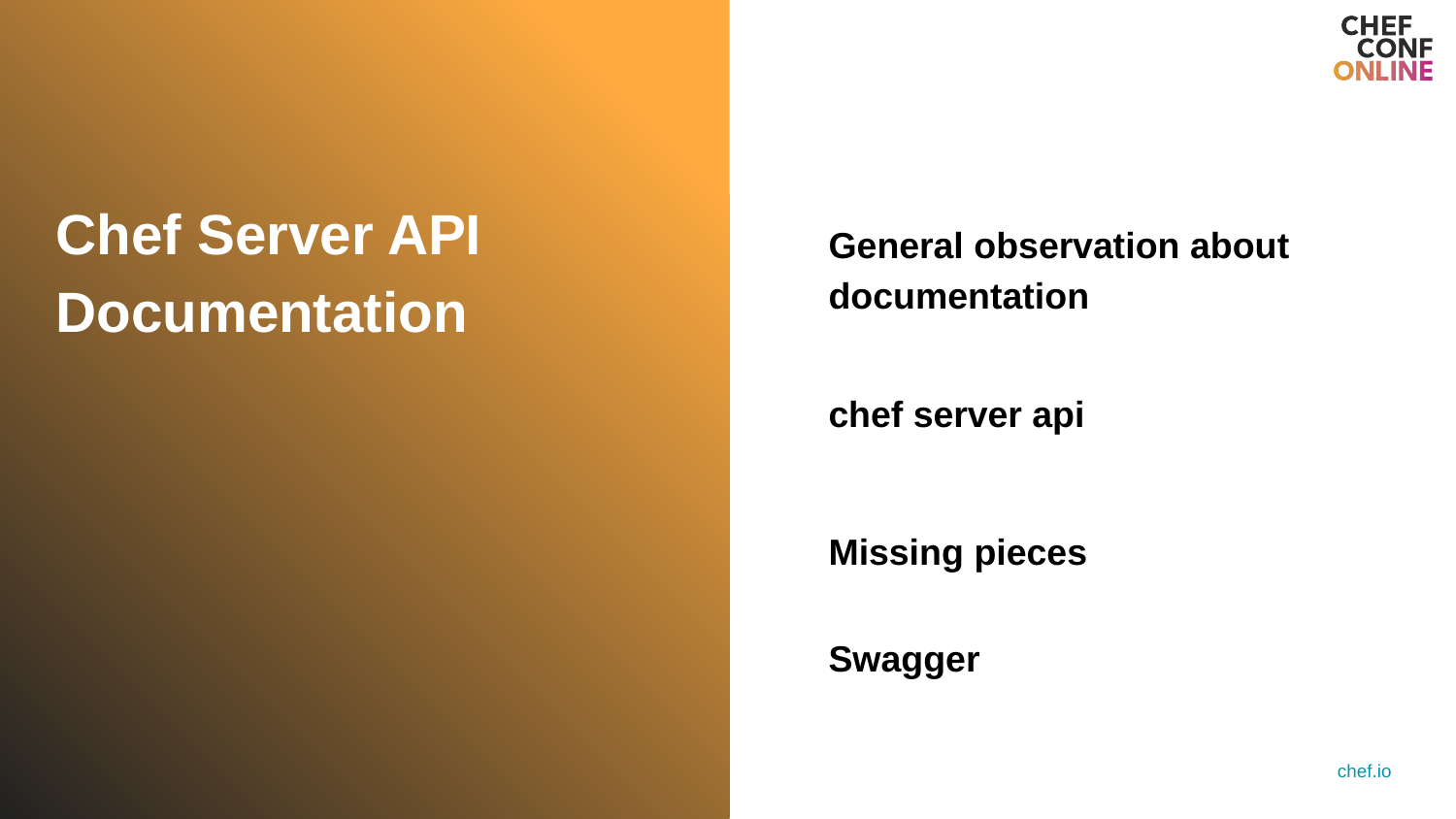

General observation about documentation
Chef Server API Documentation
chef server api

Missing pieces

Swagger